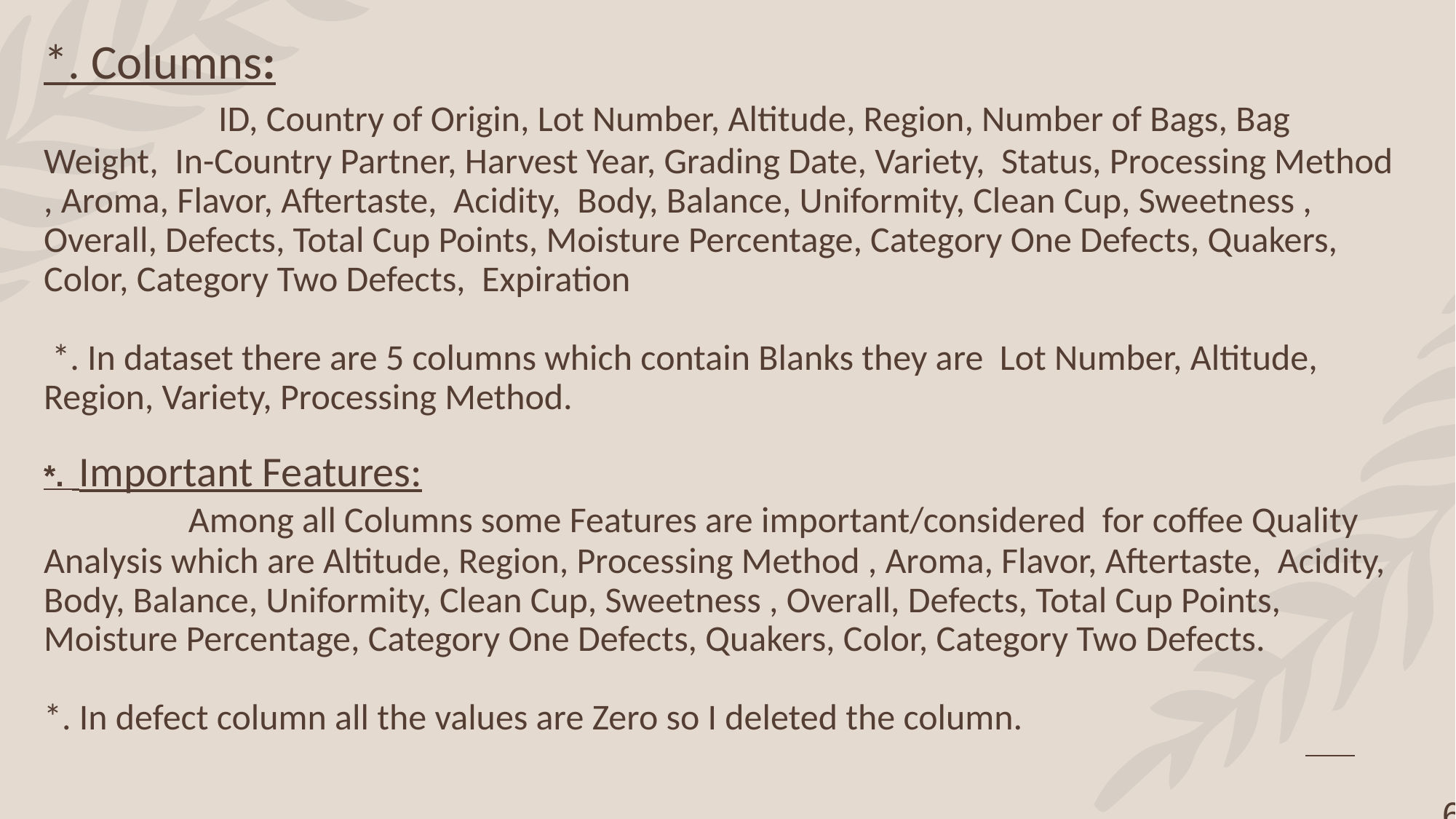

# *. Columns: ID, Country of Origin, Lot Number, Altitude, Region, Number of Bags, Bag Weight,  In-Country Partner, Harvest Year, Grading Date, Variety,  Status, Processing Method , Aroma, Flavor, Aftertaste,  Acidity,  Body, Balance, Uniformity, Clean Cup, Sweetness , Overall, Defects, Total Cup Points, Moisture Percentage, Category One Defects, Quakers, Color, Category Two Defects,  Expiration *. In dataset there are 5 columns which contain Blanks they are  Lot Number, Altitude, Region, Variety, Processing Method. *.  Important Features: Among all Columns some Features are important/considered  for coffee Quality    Analysis which are Altitude, Region, Processing Method , Aroma, Flavor, Aftertaste,  Acidity,  Body, Balance, Uniformity, Clean Cup, Sweetness , Overall, Defects, Total Cup Points, Moisture Percentage, Category One Defects, Quakers, Color, Category Two Defects. *. In defect column all the values are Zero so I deleted the column.

6